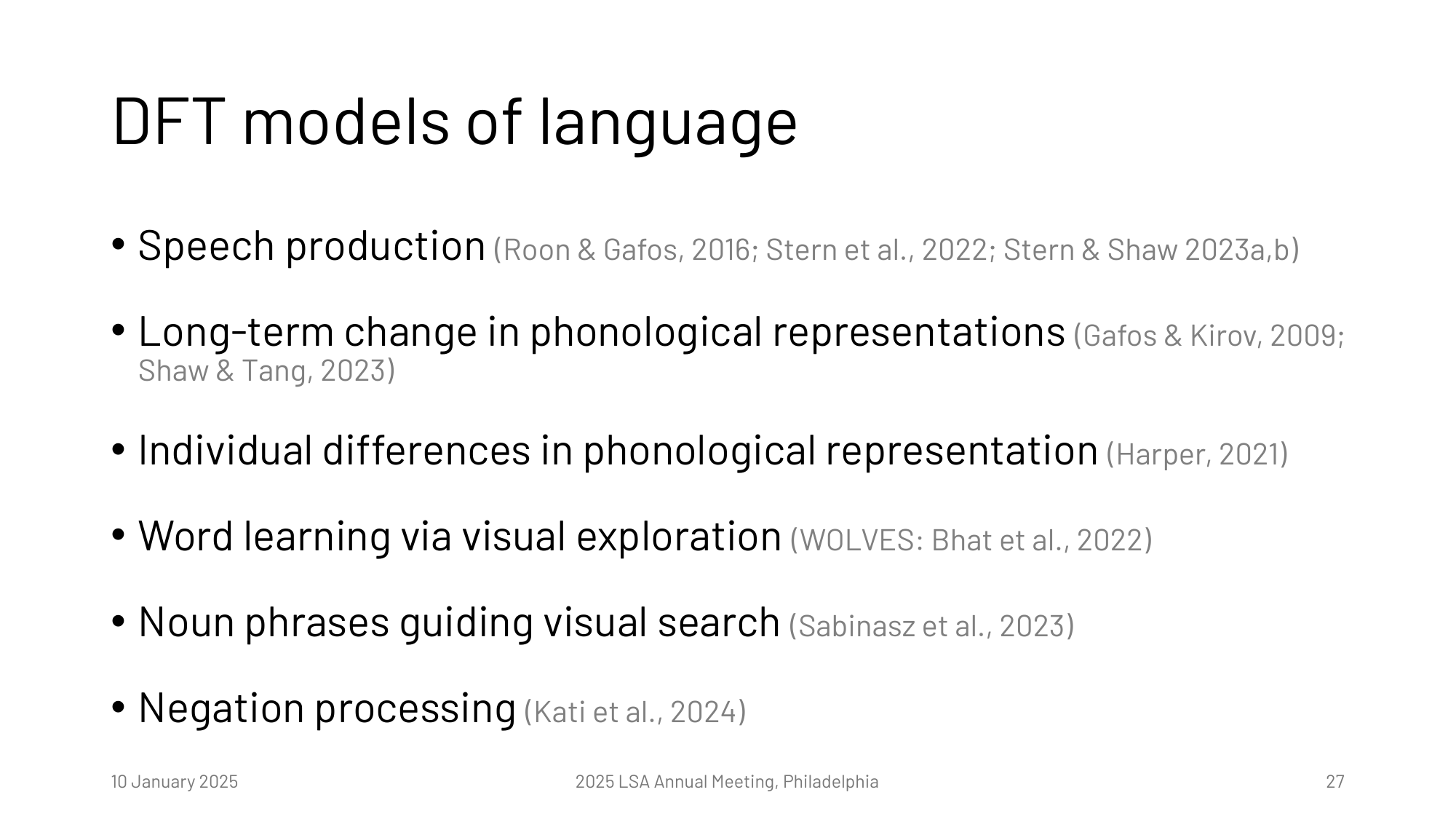

# DFT models of language
Speech production (Roon & Gafos, 2016; Stern et al., 2022; Stern & Shaw 2023a,b)

Long-term change in phonological representations (Gafos & Kirov, 2009; Shaw & Tang, 2023)

Individual differences in phonological representation (Harper, 2021)

Word learning via visual exploration (WOLVES: Bhat et al., 2022)

Noun phrases guiding visual search (Sabinasz et al., 2023)

Negation processing (Kati et al., 2024)
10 January 2025
2025 LSA Annual Meeting, Philadelphia
27